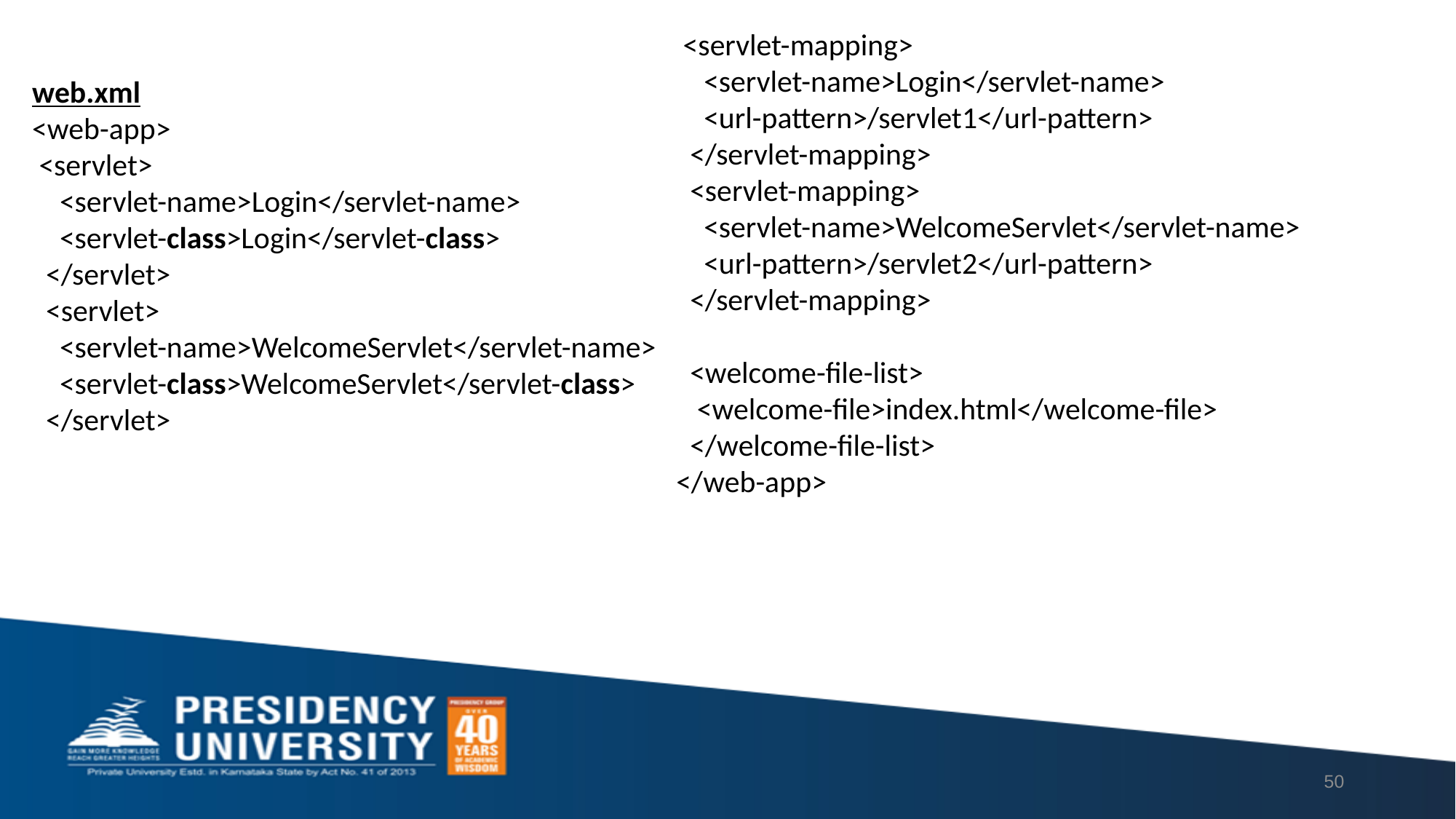

<servlet-mapping>  ​​
    <servlet-name>Login</servlet-name>  ​​
    <url-pattern>/servlet1</url-pattern>  ​​
  </servlet-mapping>  ​​
  <servlet-mapping>  ​​
    <servlet-name>WelcomeServlet</servlet-name>  ​​
    <url-pattern>/servlet2</url-pattern>  ​​
  </servlet-mapping>  ​​
  ​​
  <welcome-file-list>  ​​
   <welcome-file>index.html</welcome-file>  ​​
  </welcome-file-list>  ​​
</web-app>​
web.xml​
<web-app>  ​
 <servlet>  ​
    <servlet-name>Login</servlet-name>  ​
    <servlet-class>Login</servlet-class>  ​
  </servlet>  ​
  <servlet>  ​
    <servlet-name>WelcomeServlet</servlet-name>  ​
    <servlet-class>WelcomeServlet</servlet-class>  ​
  </servlet>  ​
  ​
50